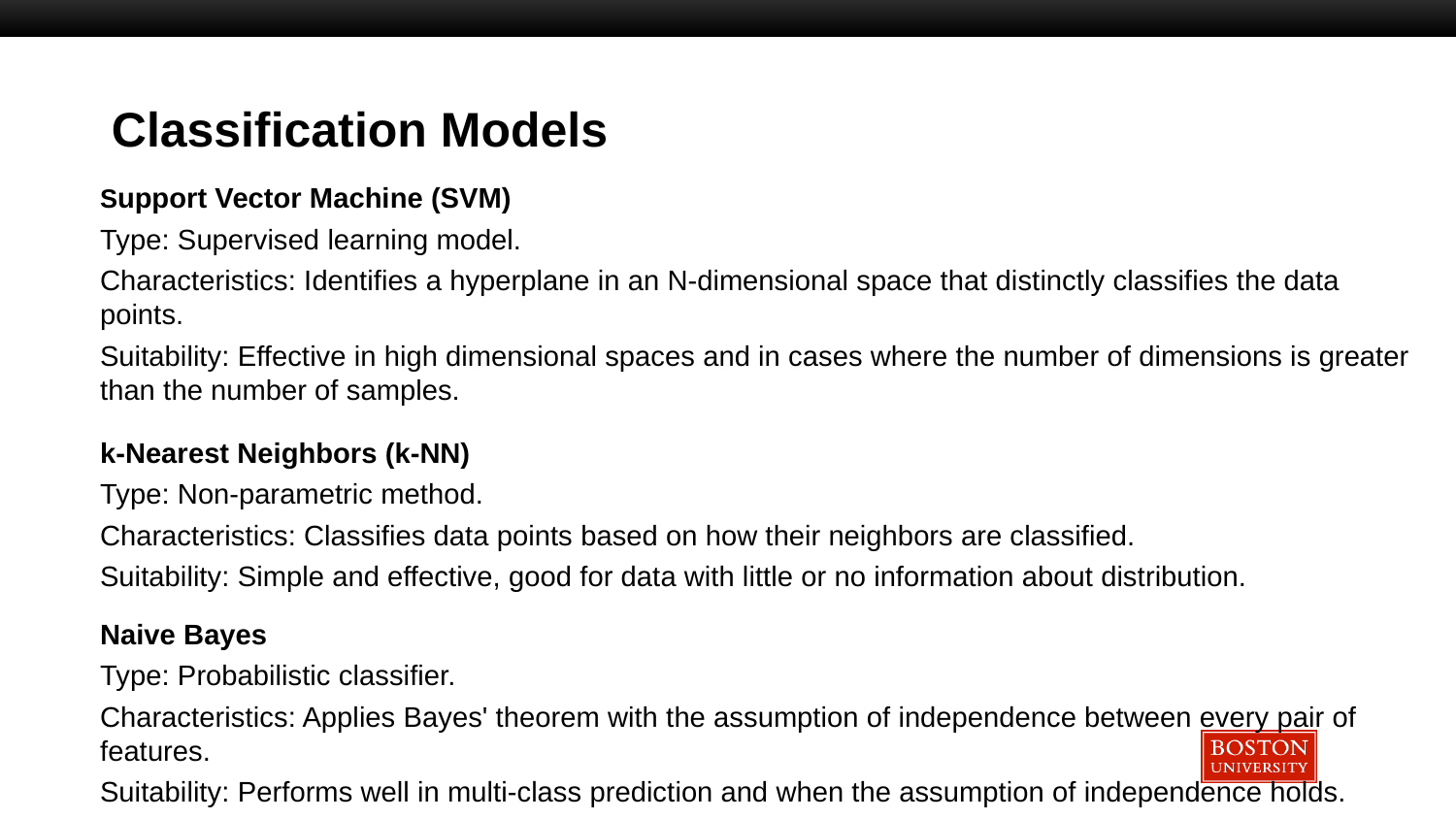

# Classification Models

Support Vector Machine (SVM)
Type: Supervised learning model.
Characteristics: Identifies a hyperplane in an N-dimensional space that distinctly classifies the data points.
Suitability: Effective in high dimensional spaces and in cases where the number of dimensions is greater than the number of samples.

k-Nearest Neighbors (k-NN)
Type: Non-parametric method.
Characteristics: Classifies data points based on how their neighbors are classified.
Suitability: Simple and effective, good for data with little or no information about distribution.

Naive Bayes
Type: Probabilistic classifier.
Characteristics: Applies Bayes' theorem with the assumption of independence between every pair of features.
Suitability: Performs well in multi-class prediction and when the assumption of independence holds.